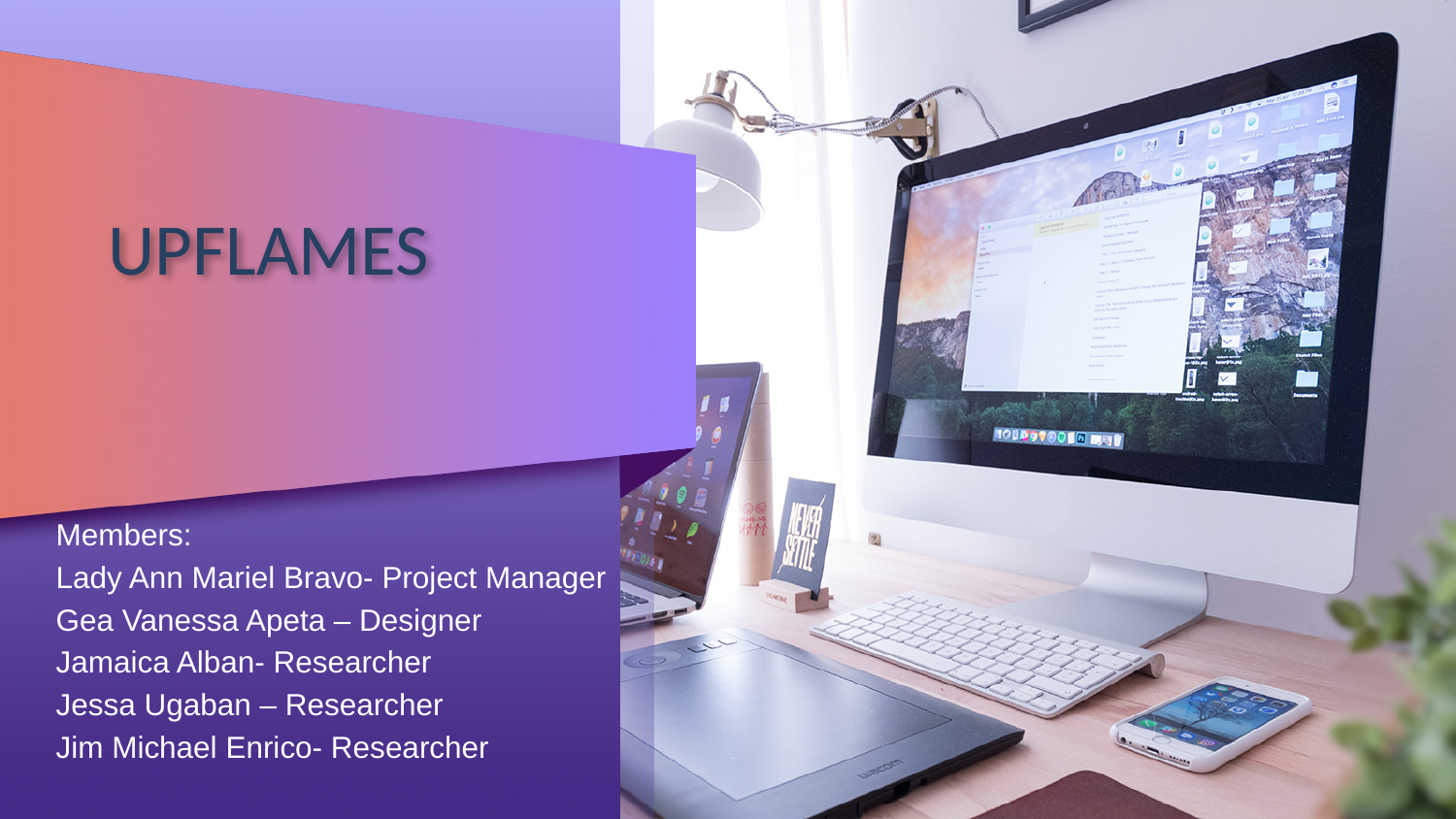

# UPFLAMES
Members:
Lady Ann Mariel Bravo- Project Manager
Gea Vanessa Apeta – Designer
Jamaica Alban- Researcher
Jessa Ugaban – Researcher
Jim Michael Enrico- Researcher